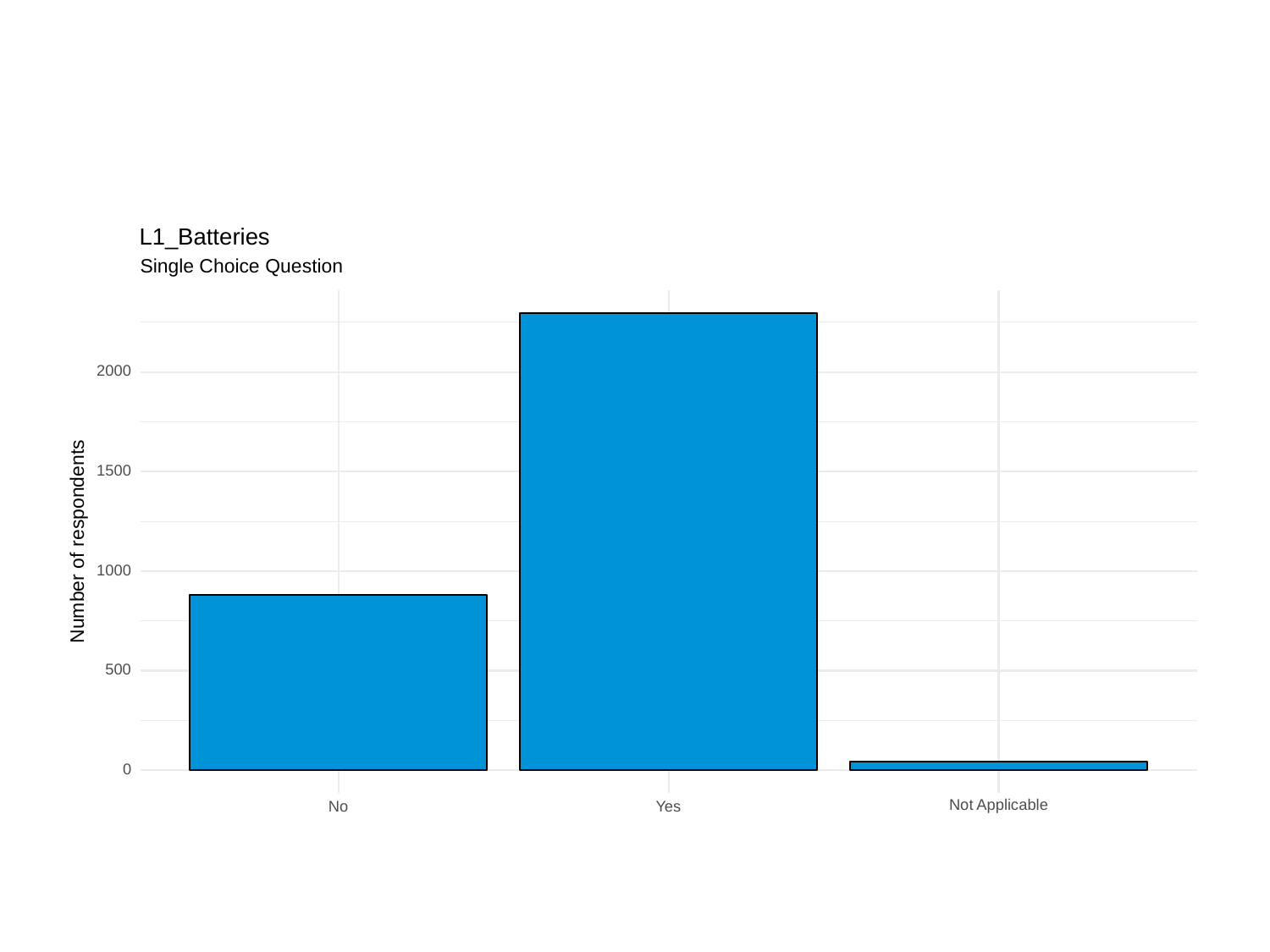

L1_Batteries
Single Choice Question

2000

1500

Number of respondents
1000

500

0

Not Applicable
No
Yes